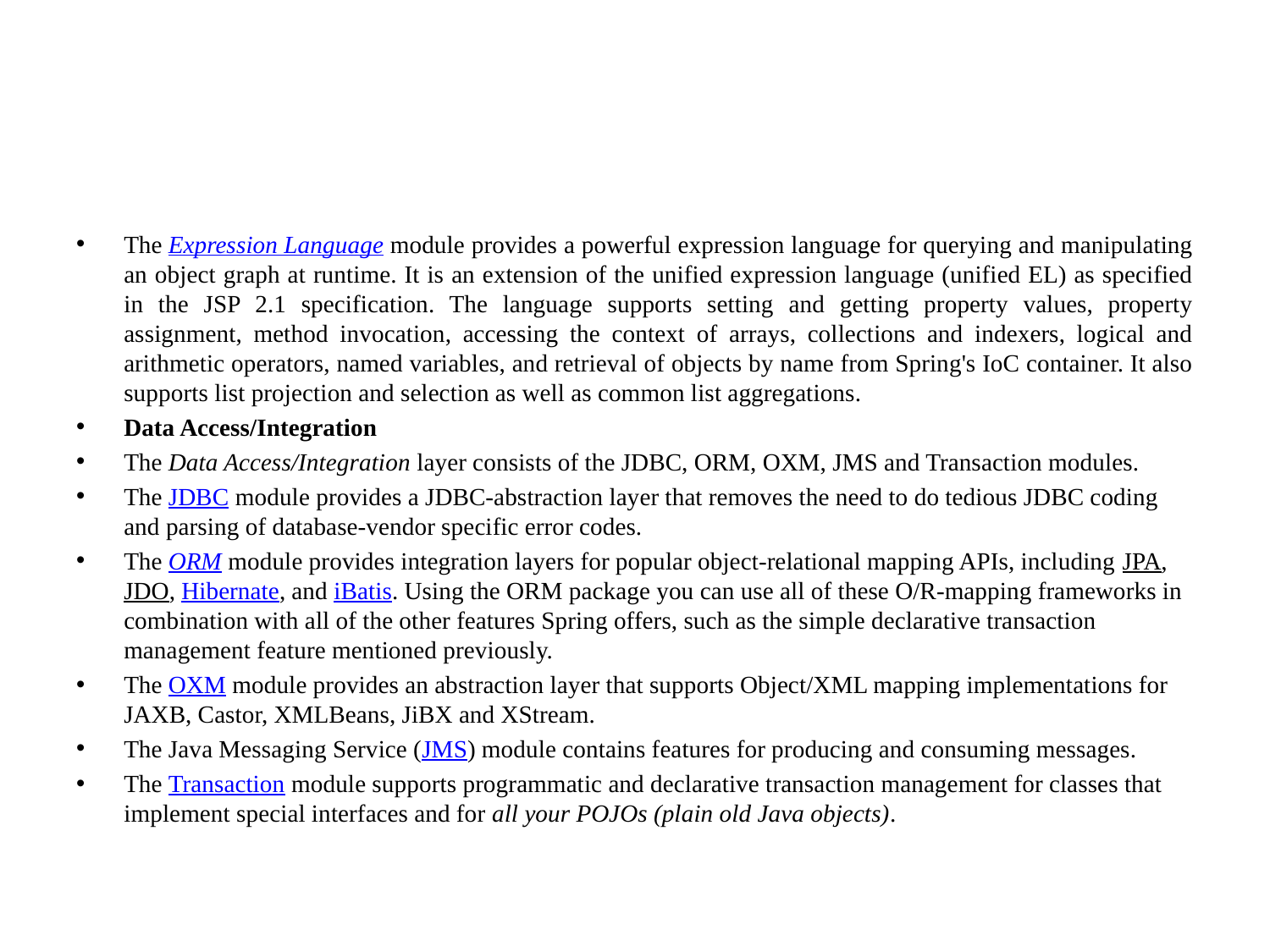

#
The Expression Language module provides a powerful expression language for querying and manipulating an object graph at runtime. It is an extension of the unified expression language (unified EL) as specified in the JSP 2.1 specification. The language supports setting and getting property values, property assignment, method invocation, accessing the context of arrays, collections and indexers, logical and arithmetic operators, named variables, and retrieval of objects by name from Spring's IoC container. It also supports list projection and selection as well as common list aggregations.
Data Access/Integration
The Data Access/Integration layer consists of the JDBC, ORM, OXM, JMS and Transaction modules.
The JDBC module provides a JDBC-abstraction layer that removes the need to do tedious JDBC coding and parsing of database-vendor specific error codes.
The ORM module provides integration layers for popular object-relational mapping APIs, including JPA, JDO, Hibernate, and iBatis. Using the ORM package you can use all of these O/R-mapping frameworks in combination with all of the other features Spring offers, such as the simple declarative transaction management feature mentioned previously.
The OXM module provides an abstraction layer that supports Object/XML mapping implementations for JAXB, Castor, XMLBeans, JiBX and XStream.
The Java Messaging Service (JMS) module contains features for producing and consuming messages.
The Transaction module supports programmatic and declarative transaction management for classes that implement special interfaces and for all your POJOs (plain old Java objects).